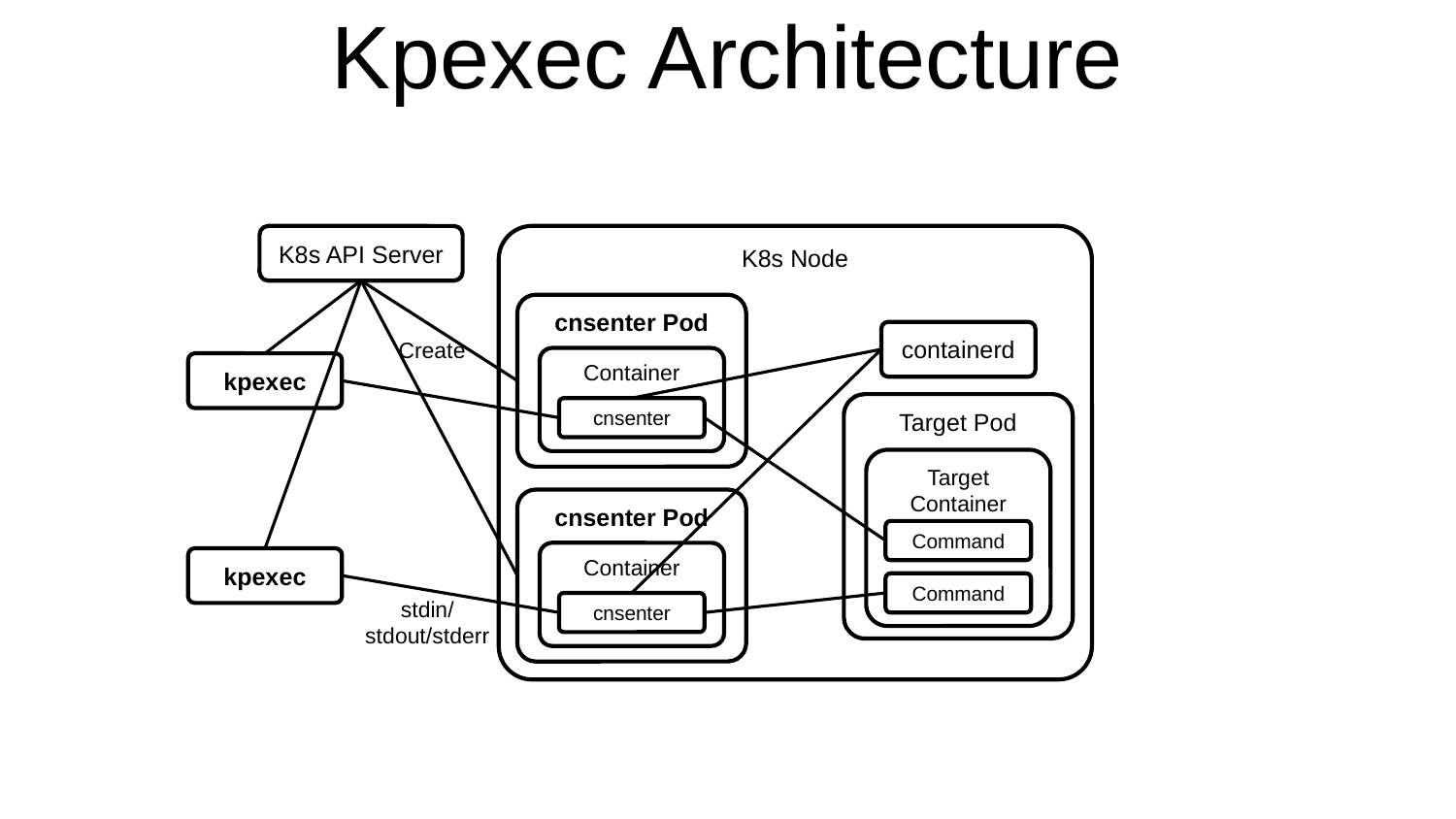

# Kpexec Architecture
K8s API Server
K8s Node
cnsenter Pod
containerd
Create
Container
kpexec
Target Pod
cnsenter
Target Container
cnsenter Pod
Command
Container
kpexec
Command
stdin/
stdout/stderr
cnsenter